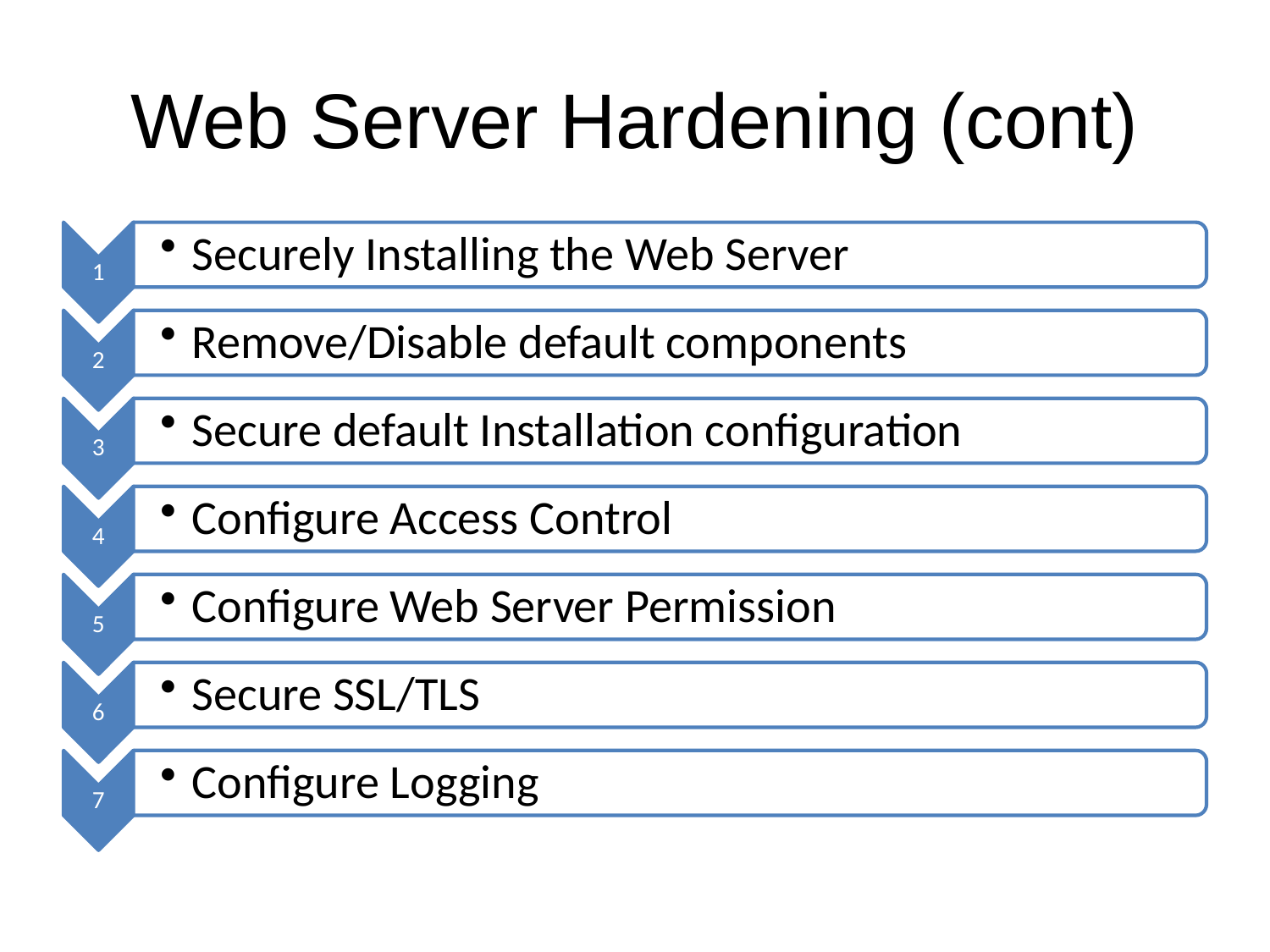

# Web Server Hardening (cont)
1
Securely Installing the Web Server
2
Remove/Disable default components
3
Secure default Installation configuration
4
Configure Access Control
5
Configure Web Server Permission
6
Secure SSL/TLS
7
Configure Logging